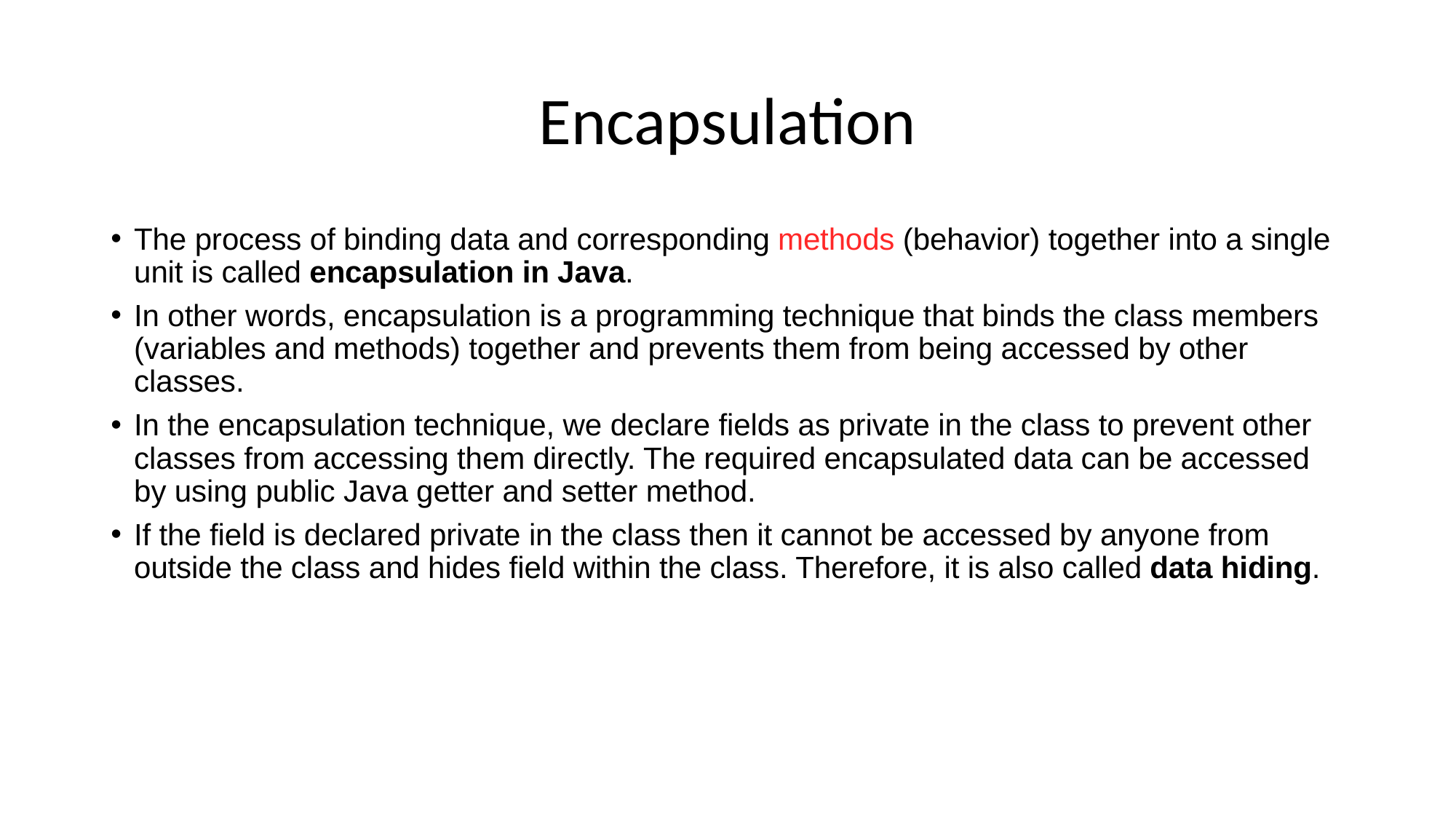

# Encapsulation
The process of binding data and corresponding methods (behavior) together into a single unit is called encapsulation in Java.
In other words, encapsulation is a programming technique that binds the class members (variables and methods) together and prevents them from being accessed by other classes.
In the encapsulation technique, we declare fields as private in the class to prevent other classes from accessing them directly. The required encapsulated data can be accessed by using public Java getter and setter method.
If the field is declared private in the class then it cannot be accessed by anyone from outside the class and hides field within the class. Therefore, it is also called data hiding.